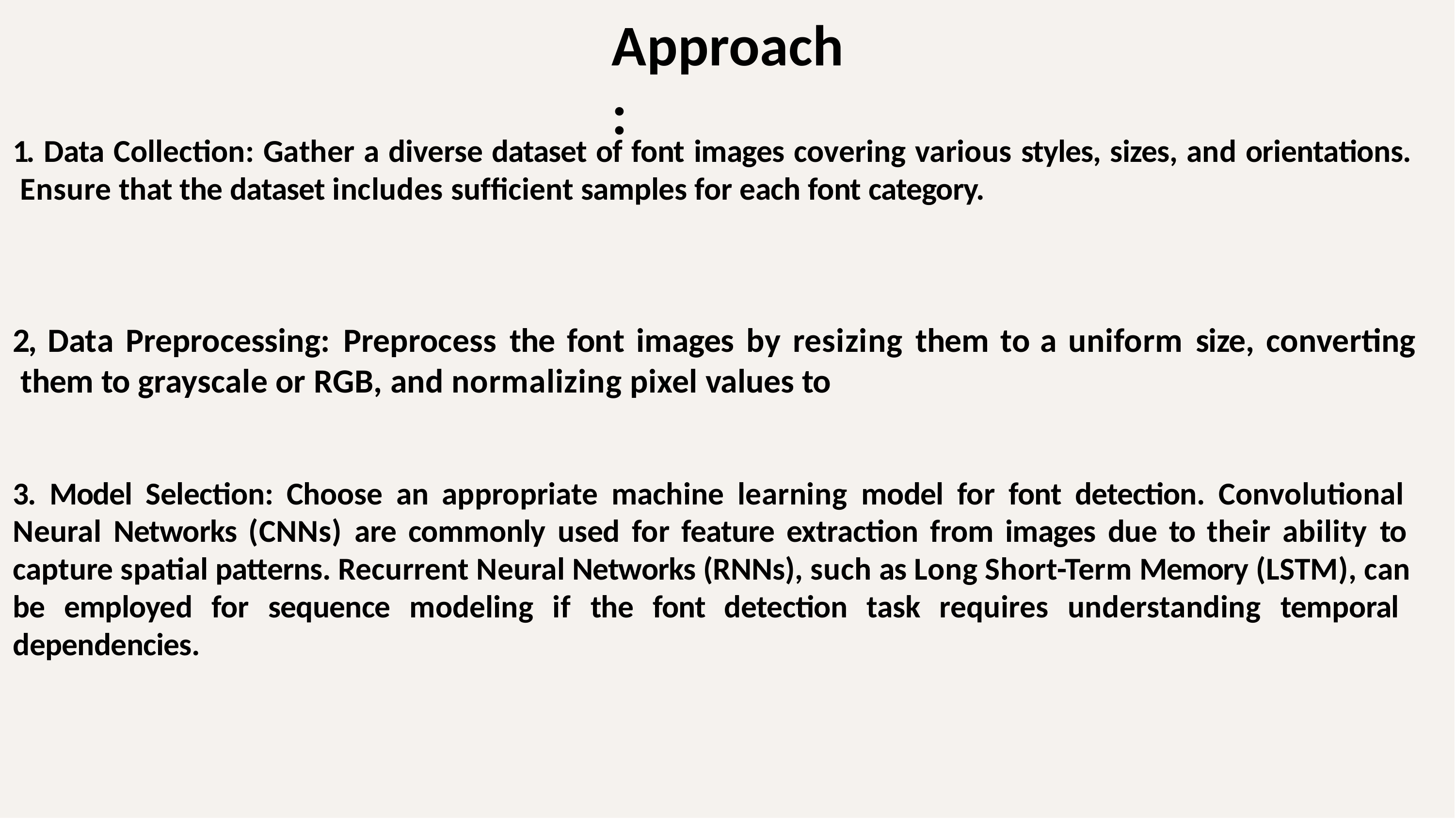

# Approach :
1. Data Collection: Gather a diverse dataset of font images covering various styles, sizes, and orientations.  Ensure that the dataset includes sufﬁcient samples for each font category.
2,	Data	Preprocessing:	Preprocess	the	font	images	by	resizing	them	to	a	uniform	size,	converting  them to grayscale or RGB, and normalizing pixel values to

3. Model Selection: Choose an appropriate machine learning model for font detection. Convolutional  Neural Networks (CNNs) are commonly used for feature extraction from images due to their ability to  capture spatial patterns. Recurrent Neural Networks (RNNs), such as Long Short-Term Memory (LSTM), can  be employed for sequence modeling if the font detection task requires understanding temporal  dependencies.